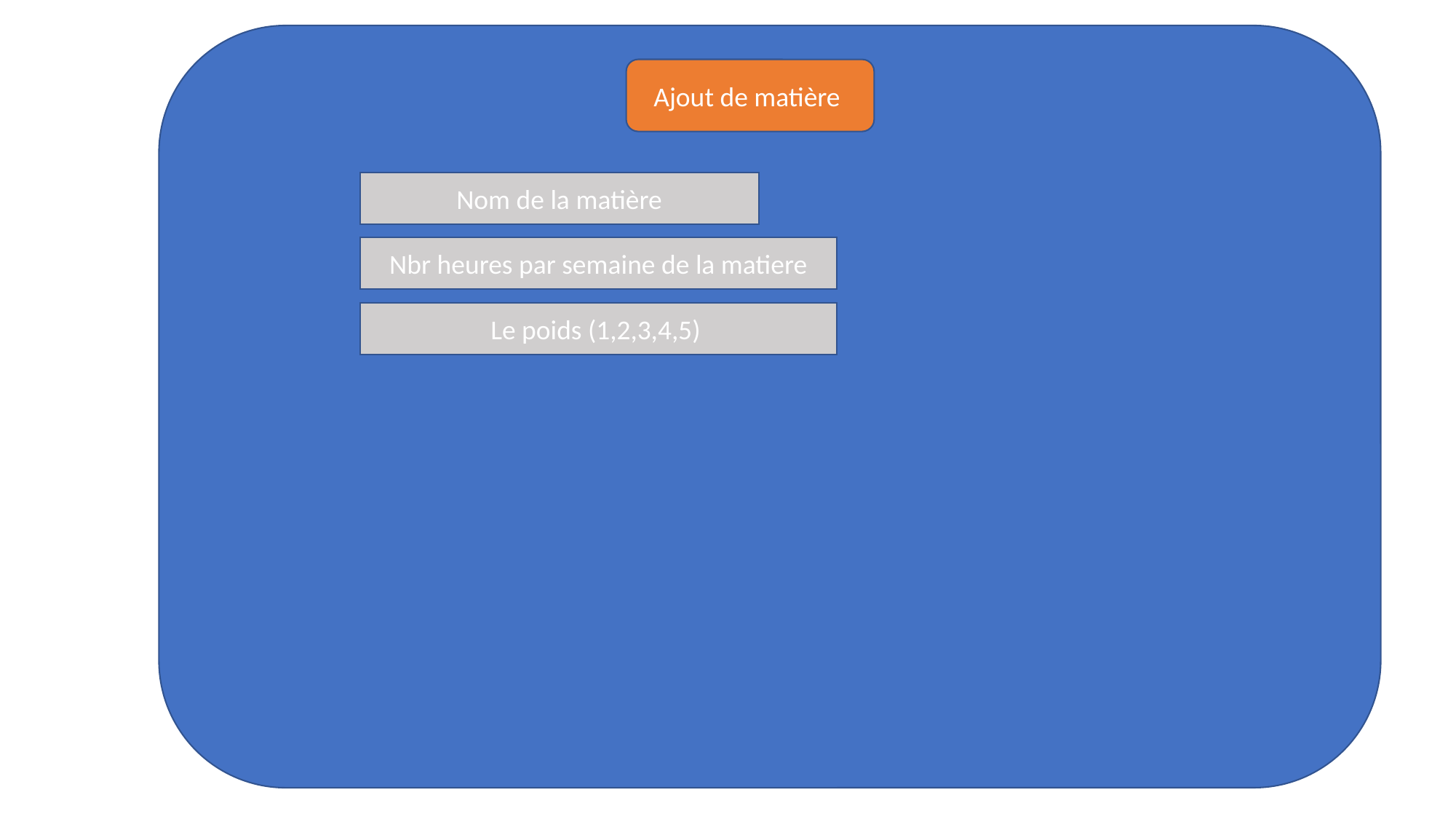

Ajout de matière
Nom de la matière
Nbr heures par semaine de la matiere
Le poids (1,2,3,4,5)